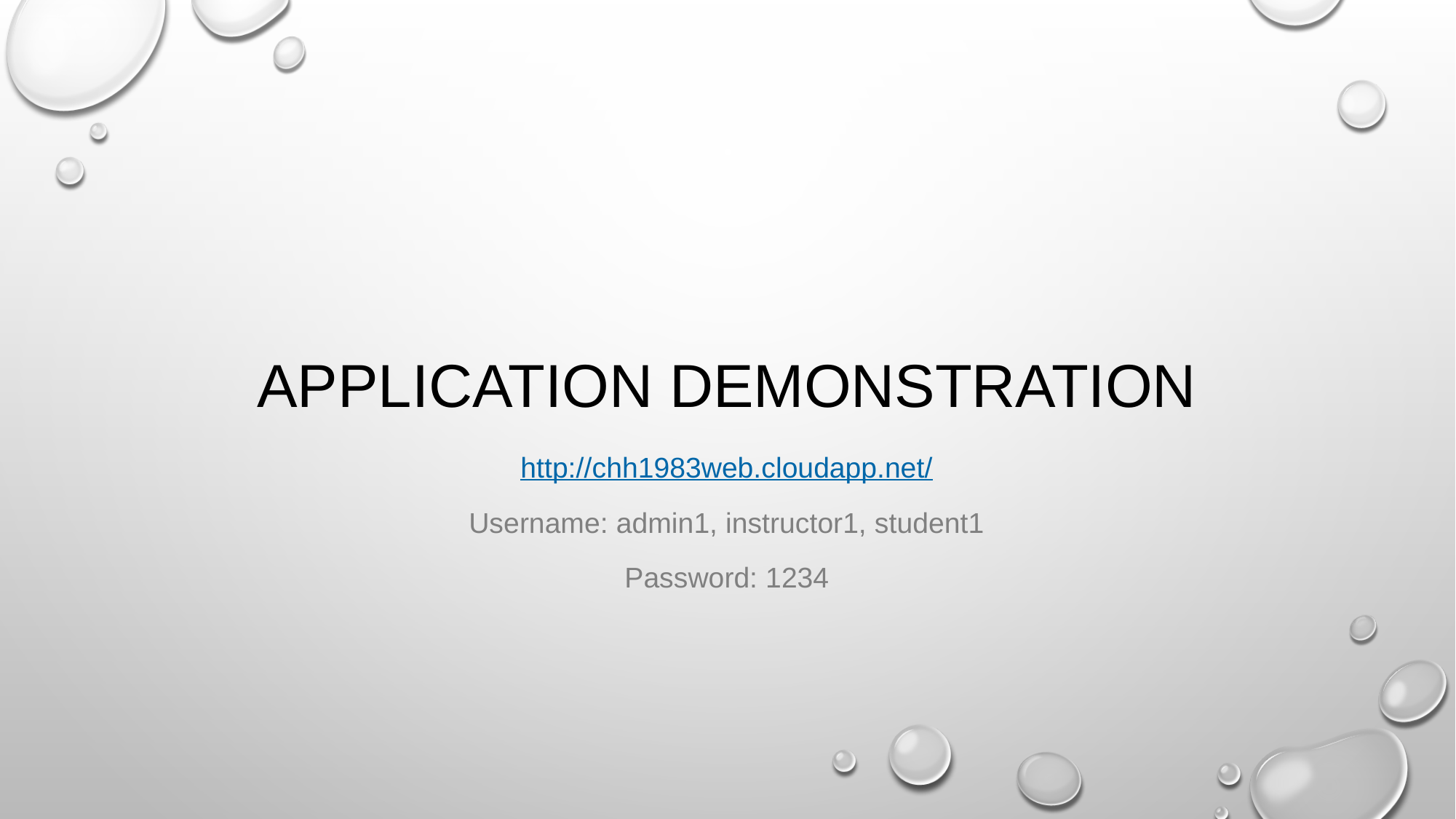

# Application Demonstration
http://chh1983web.cloudapp.net/
Username: admin1, instructor1, student1
Password: 1234